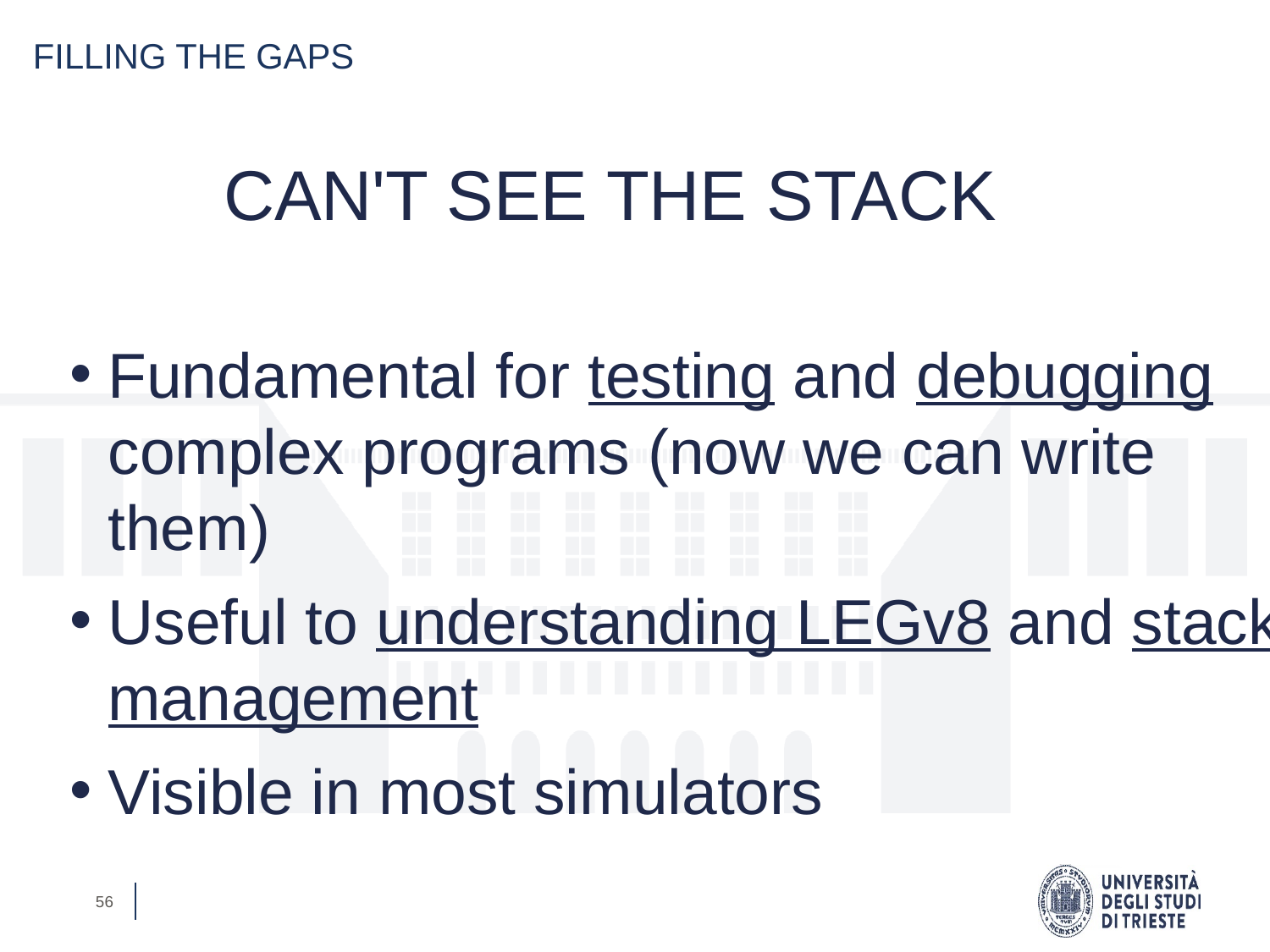

FILLING THE GAPS
CAN'T SEE THE STACK
Fundamental for testing and debugging complex programs (now we can write them)
Useful to understanding LEGv8 and stack management
Visible in most simulators
56